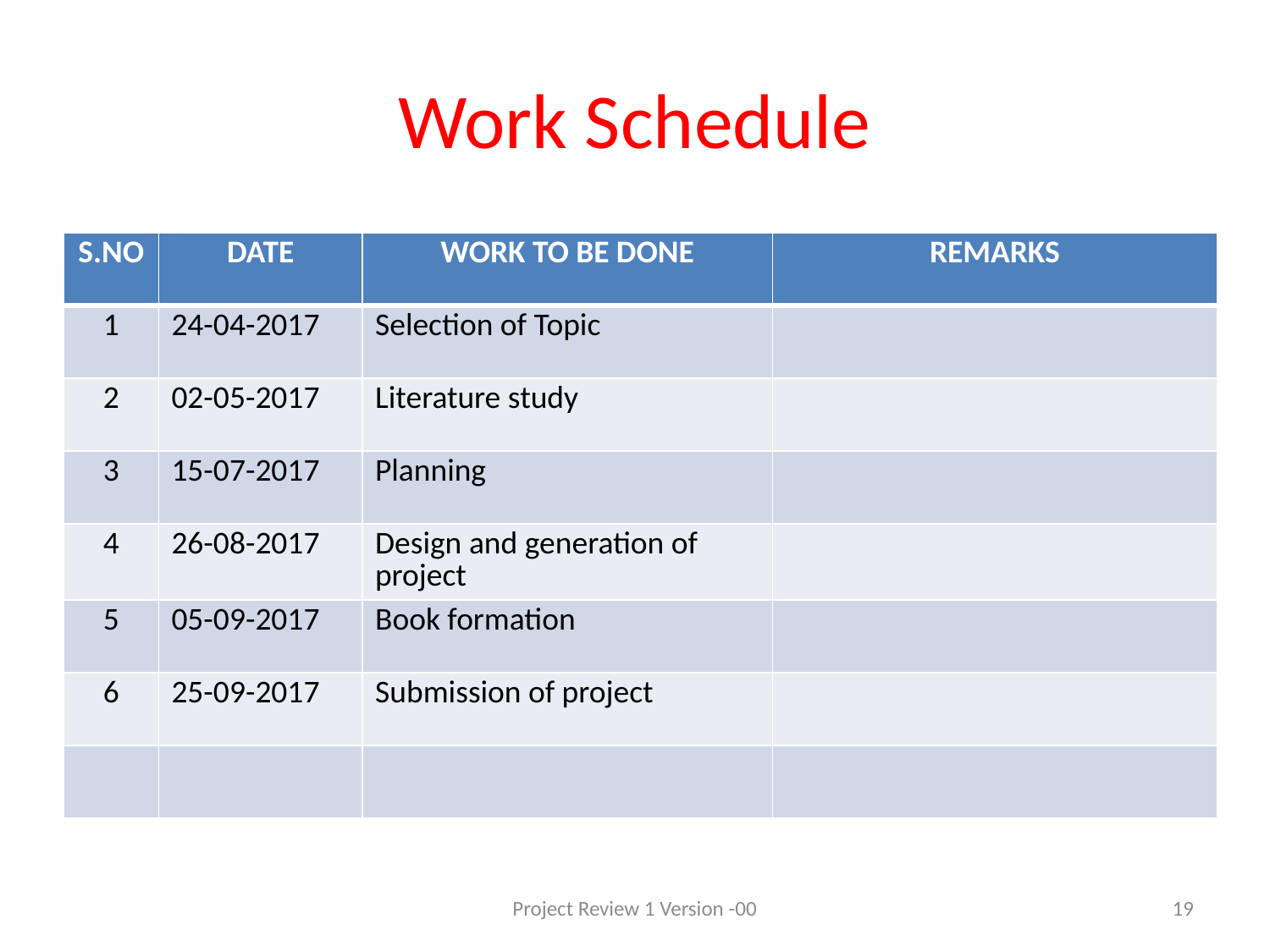

# Work Schedule
| S.NO | DATE | WORK TO BE DONE | REMARKS |
| --- | --- | --- | --- |
| 1 | 24-04-2017 | Selection of Topic |  |
| 2 | 02-05-2017 | Literature study |  |
| 3 | 15-07-2017 | Planning |  |
| 4 | 26-08-2017 | Design and generation of project |  |
| 5 | 05-09-2017 | Book formation |  |
| 6 | 25-09-2017 | Submission of project |  |
|  |  |  |  |
Project Review 1 Version -00
19